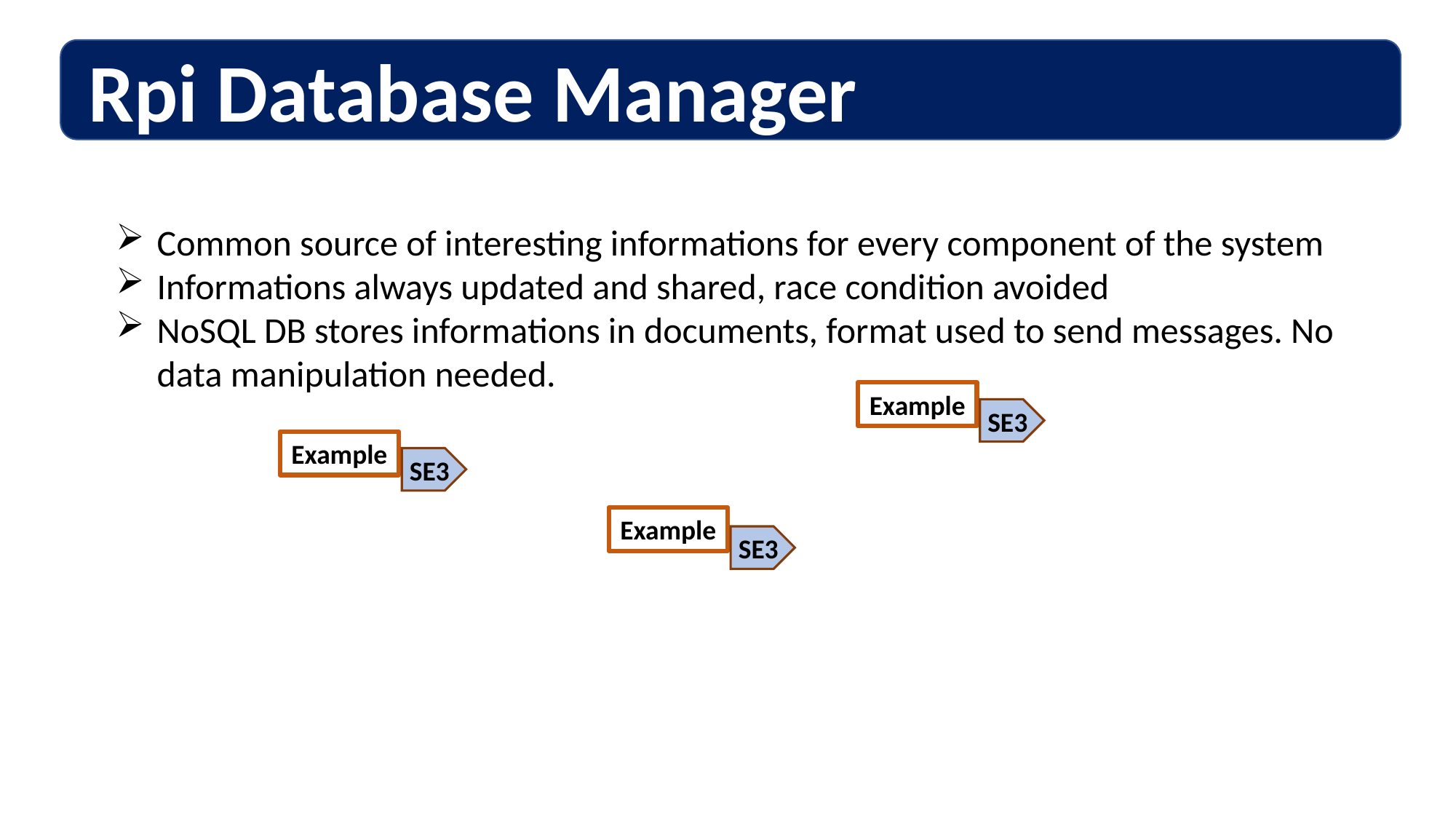

Rpi Database Manager

Common source of interesting informations for every component of the system
Informations always updated and shared, race condition avoided
NoSQL DB stores informations in documents, format used to send messages. No data manipulation needed.
Example
SE3

Example
SE3

Example
SE3